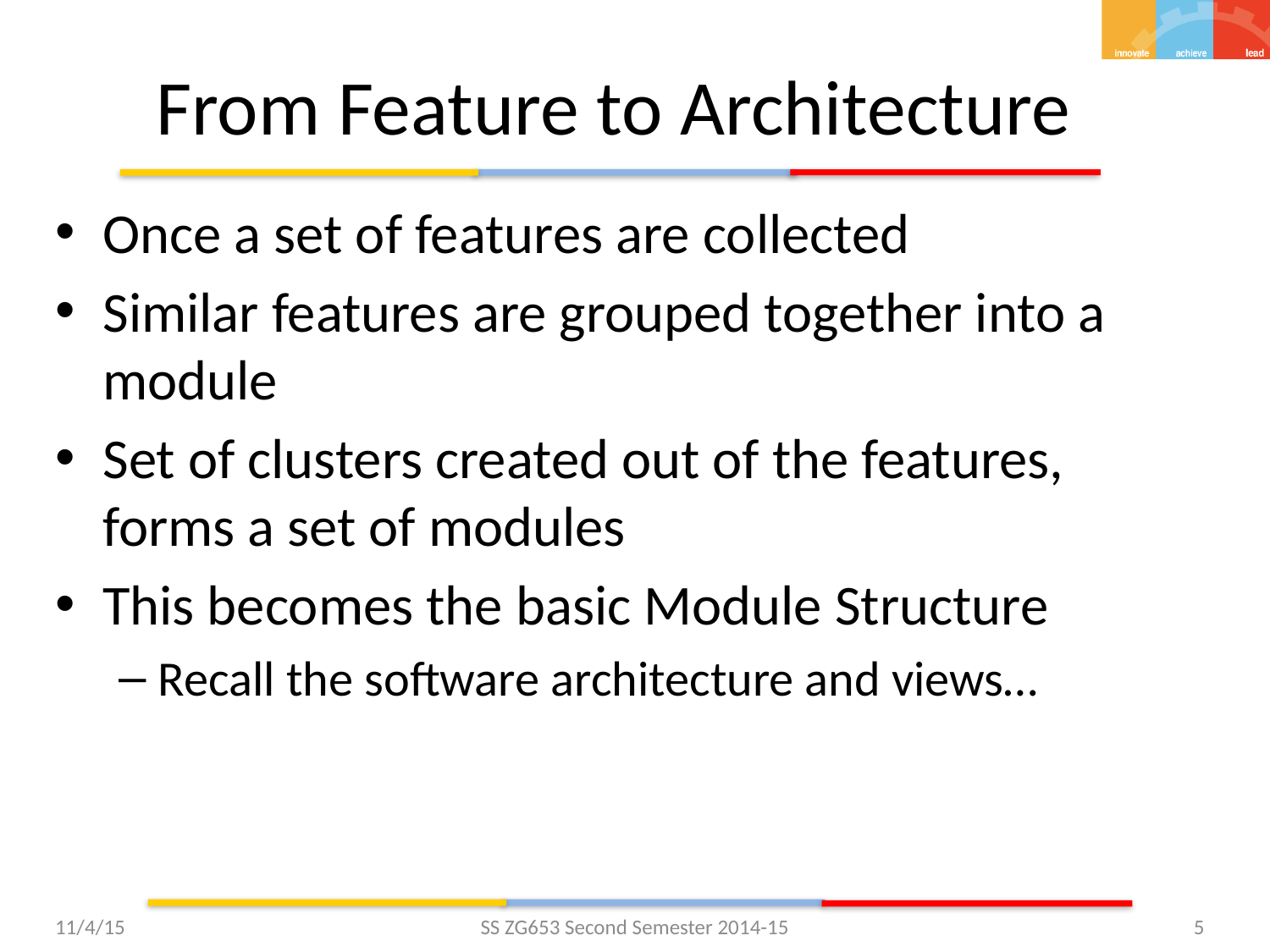

# From Feature to Architecture
Once a set of features are collected
Similar features are grouped together into a module
Set of clusters created out of the features, forms a set of modules
This becomes the basic Module Structure
Recall the software architecture and views…
11/4/15
SS ZG653 Second Semester 2014-15
5